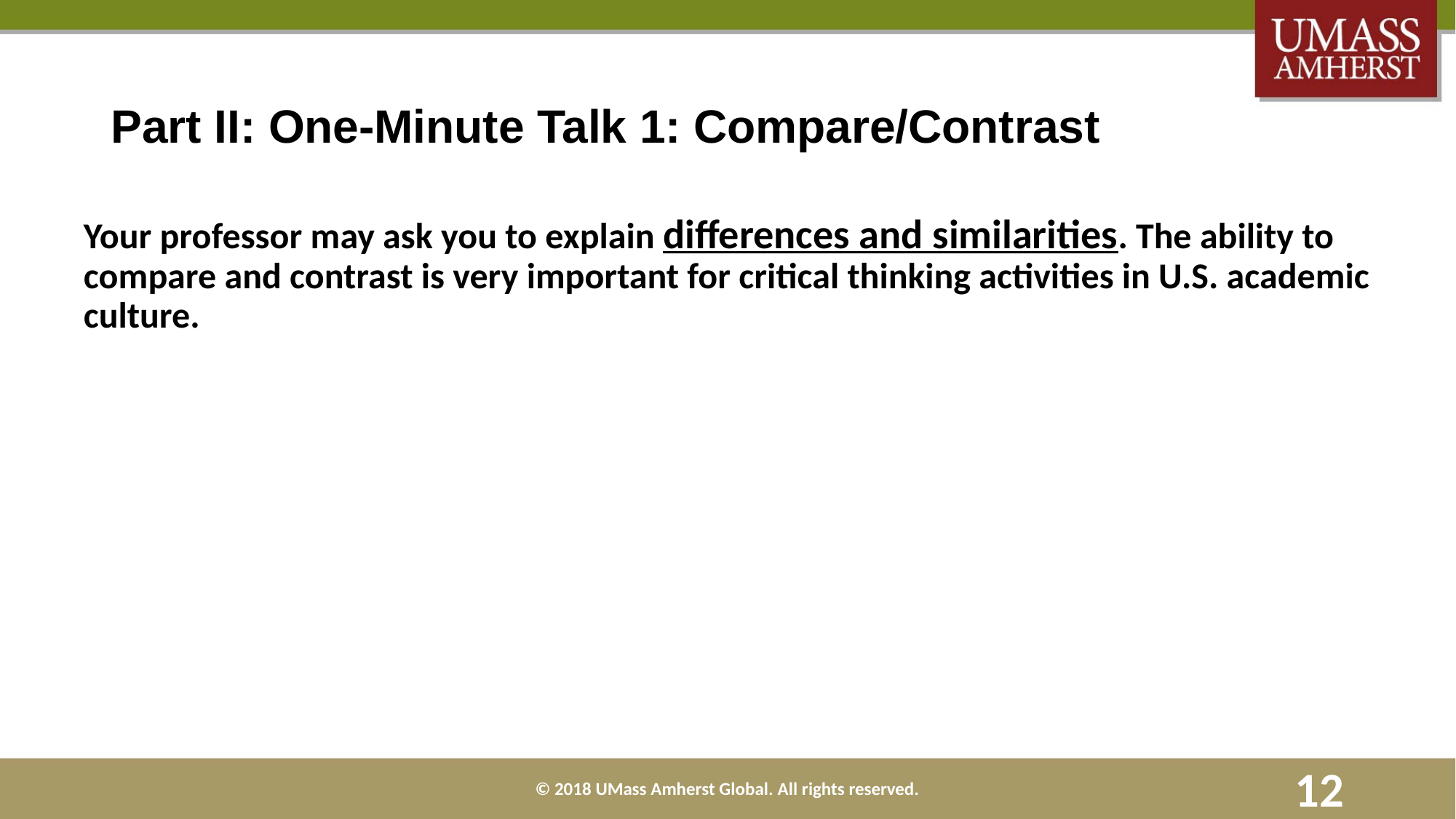

# Part II: One-Minute Talk 1: Compare/Contrast
Your professor may ask you to explain differences and similarities. The ability to compare and contrast is very important for critical thinking activities in U.S. academic culture.

© 2018 UMass Amherst Global. All rights reserved.
12